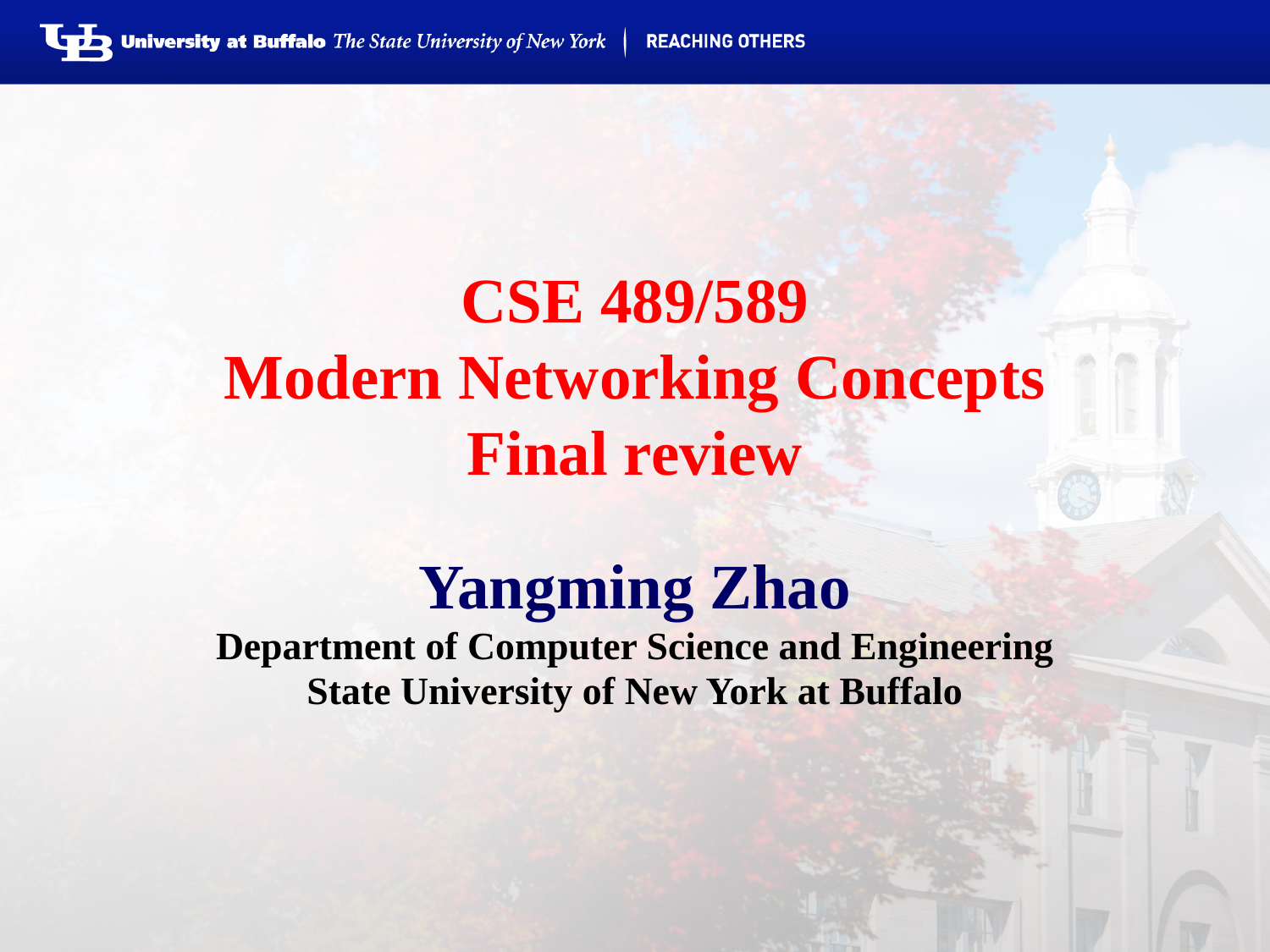

# CSE 489/589 Modern Networking Concepts Final review
Yangming Zhao
Department of Computer Science and Engineering
State University of New York at Buffalo